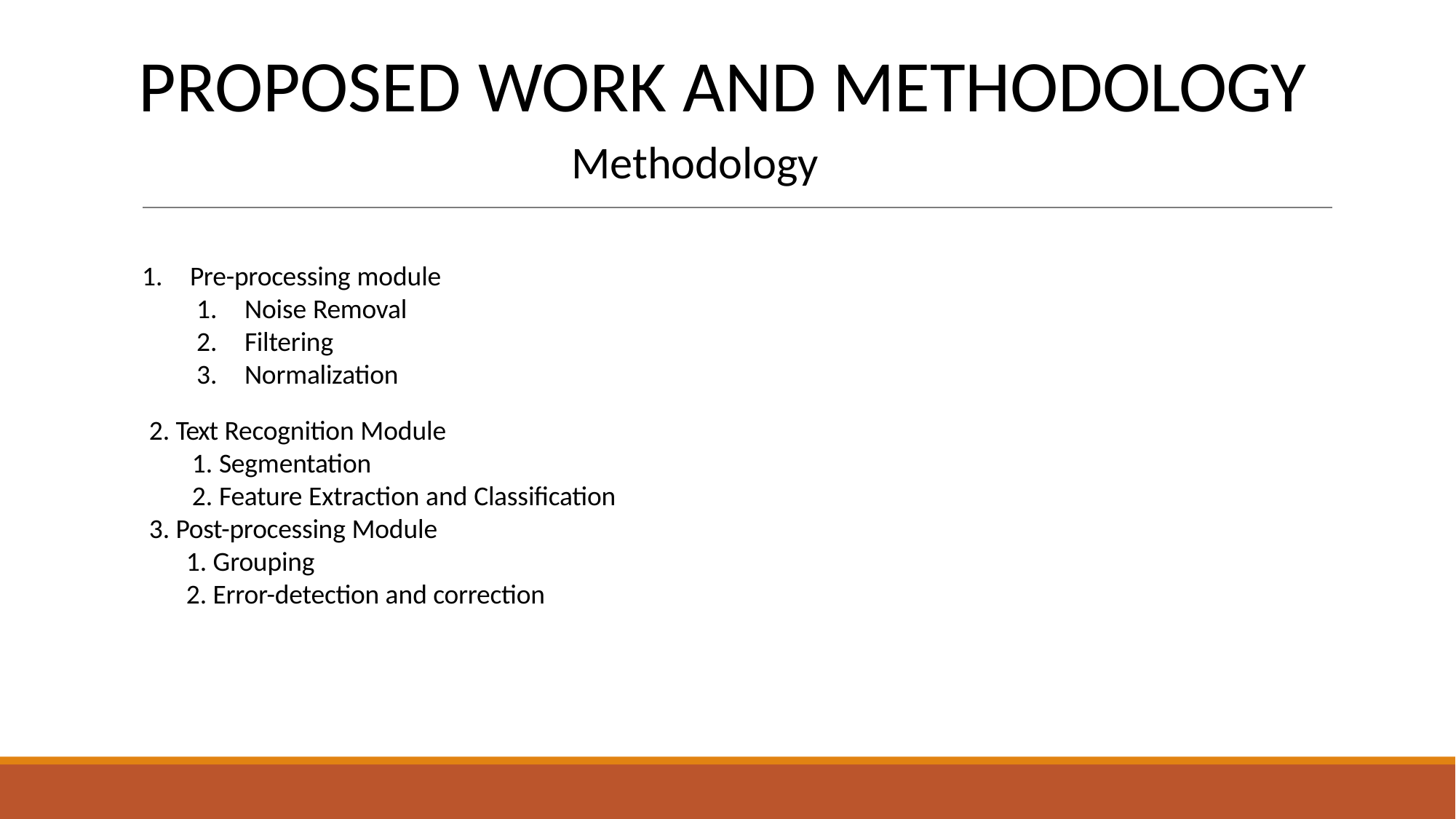

# PROPOSED WORK AND METHODOLOGY
Methodology

Pre-processing module
Noise Removal
Filtering
Normalization
Text Recognition Module
Segmentation
Feature Extraction and Classification
Post-processing Module
Grouping
Error-detection and correction